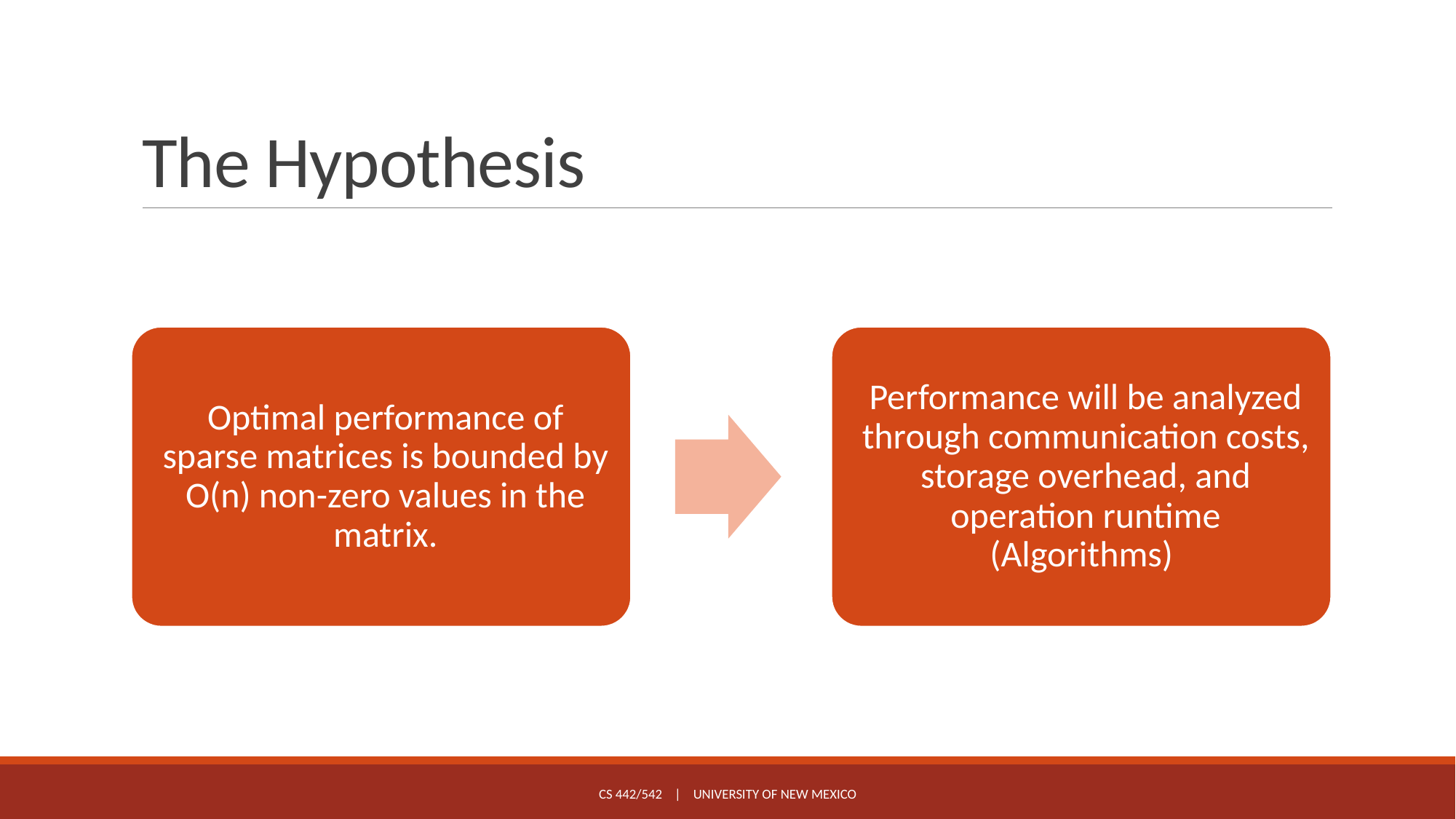

# The Hypothesis
Optimal performance of sparse matrices is bounded by O(n) non-zero values in the matrix.

Performance will be analyzed through communication costs, storage overhead, and operation runtime (Algorithms)
CS 442/542    |    University of New Mexico